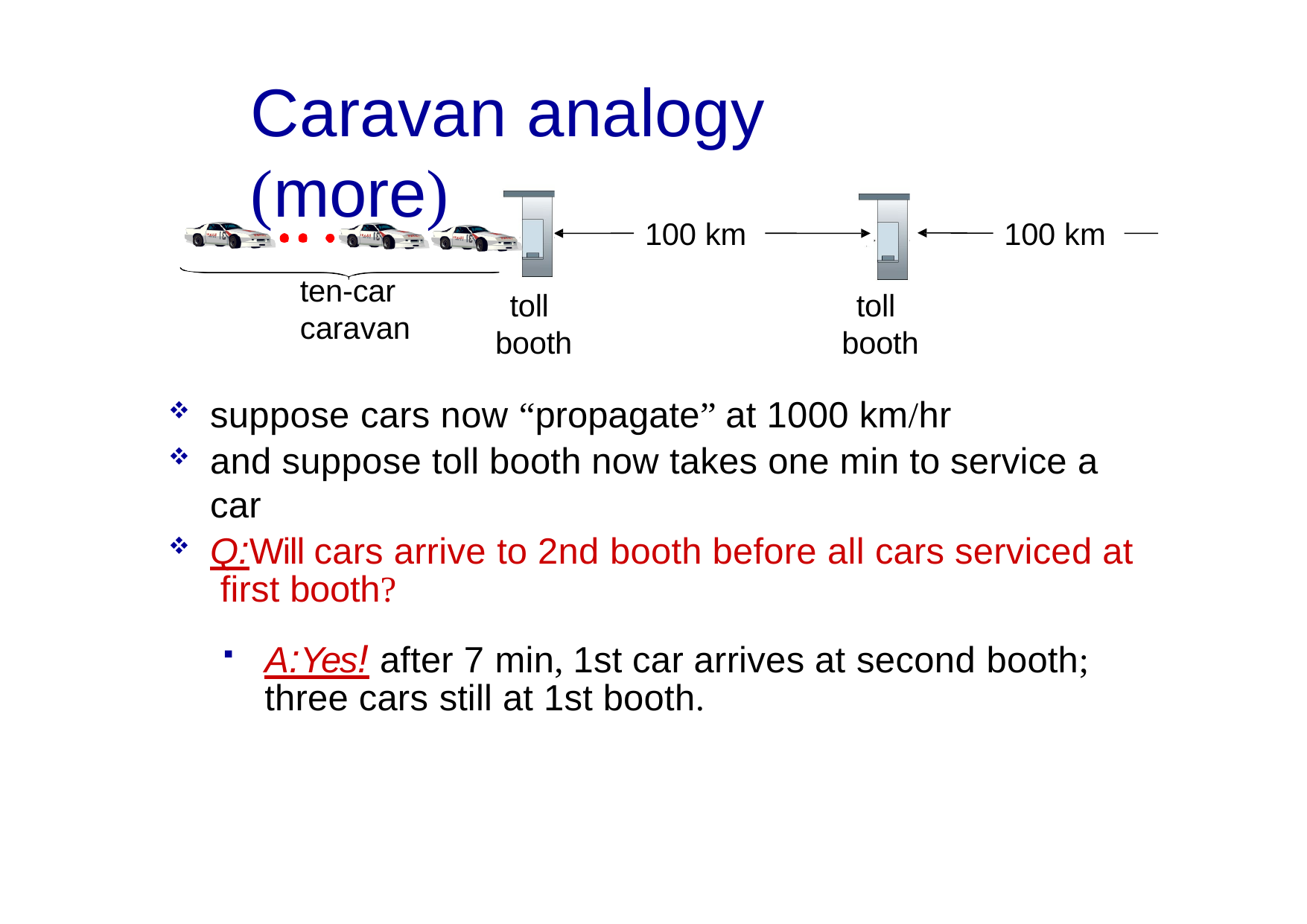

# Caravan analogy (more)

100 km
100 km

ten-car  caravan
toll  booth
toll  booth
suppose cars now “propagate” at 1000 km/hr
and suppose toll booth now takes one min to service a car
Q:Will cars arrive to 2nd booth before all cars serviced at  first booth?
A:Yes! after 7 min, 1st car arrives at second booth;  three cars still at 1st booth.